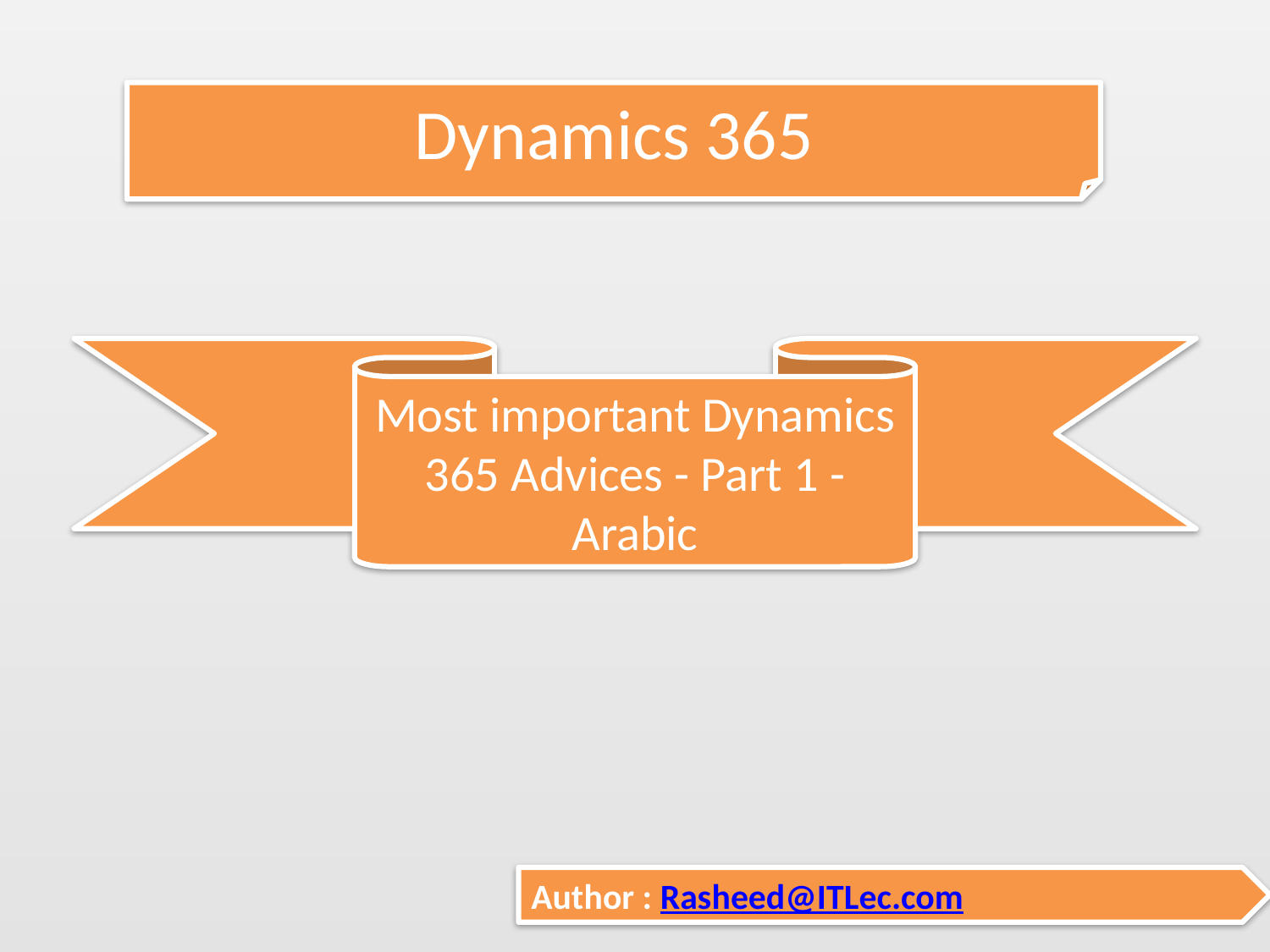

Dynamics 365
Most important Dynamics 365 Advices - Part 1 - Arabic
Author : Rasheed@ITLec.com